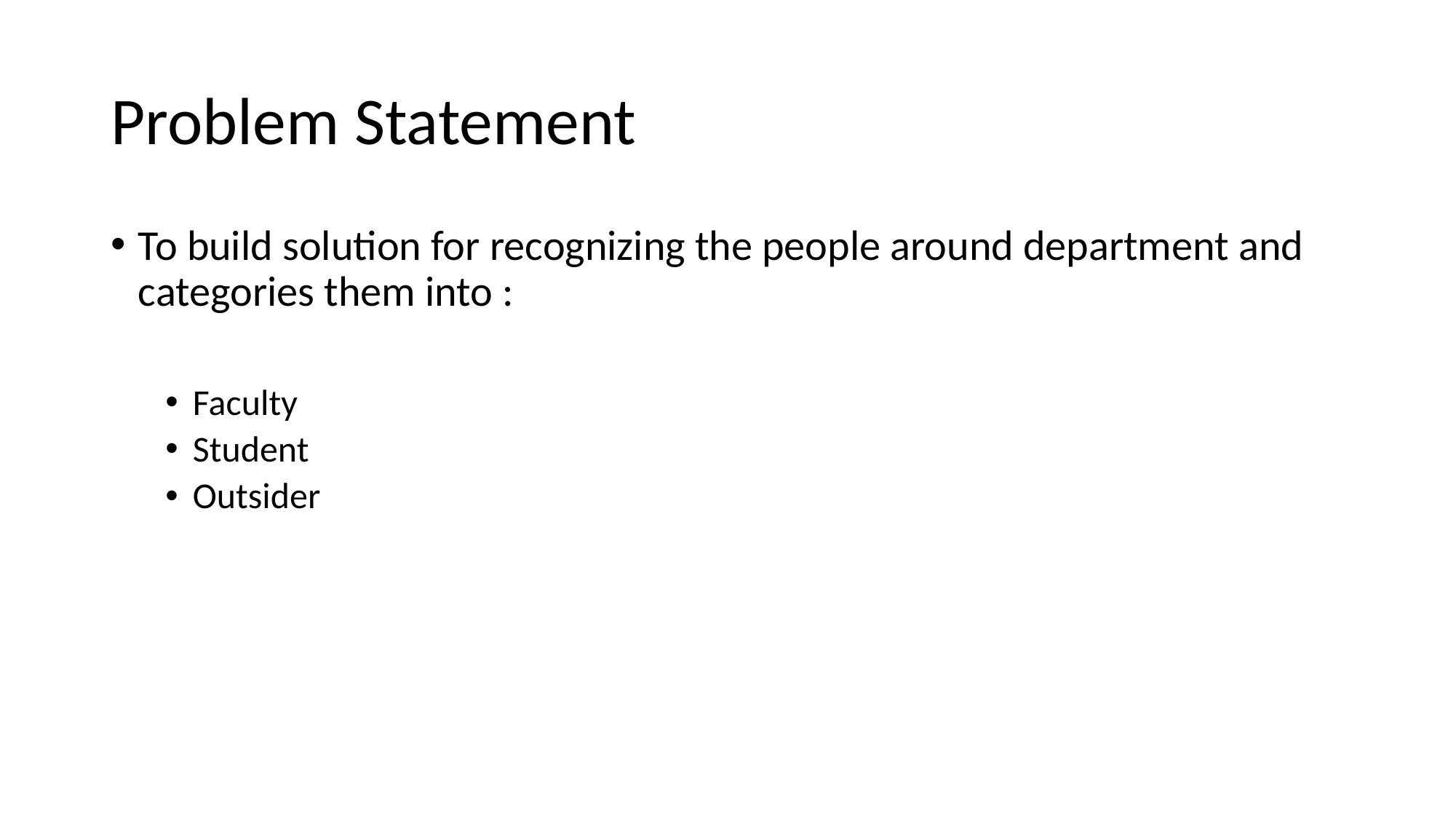

# Problem Statement
To build solution for recognizing the people around department and categories them into :

Faculty
Student
Outsider